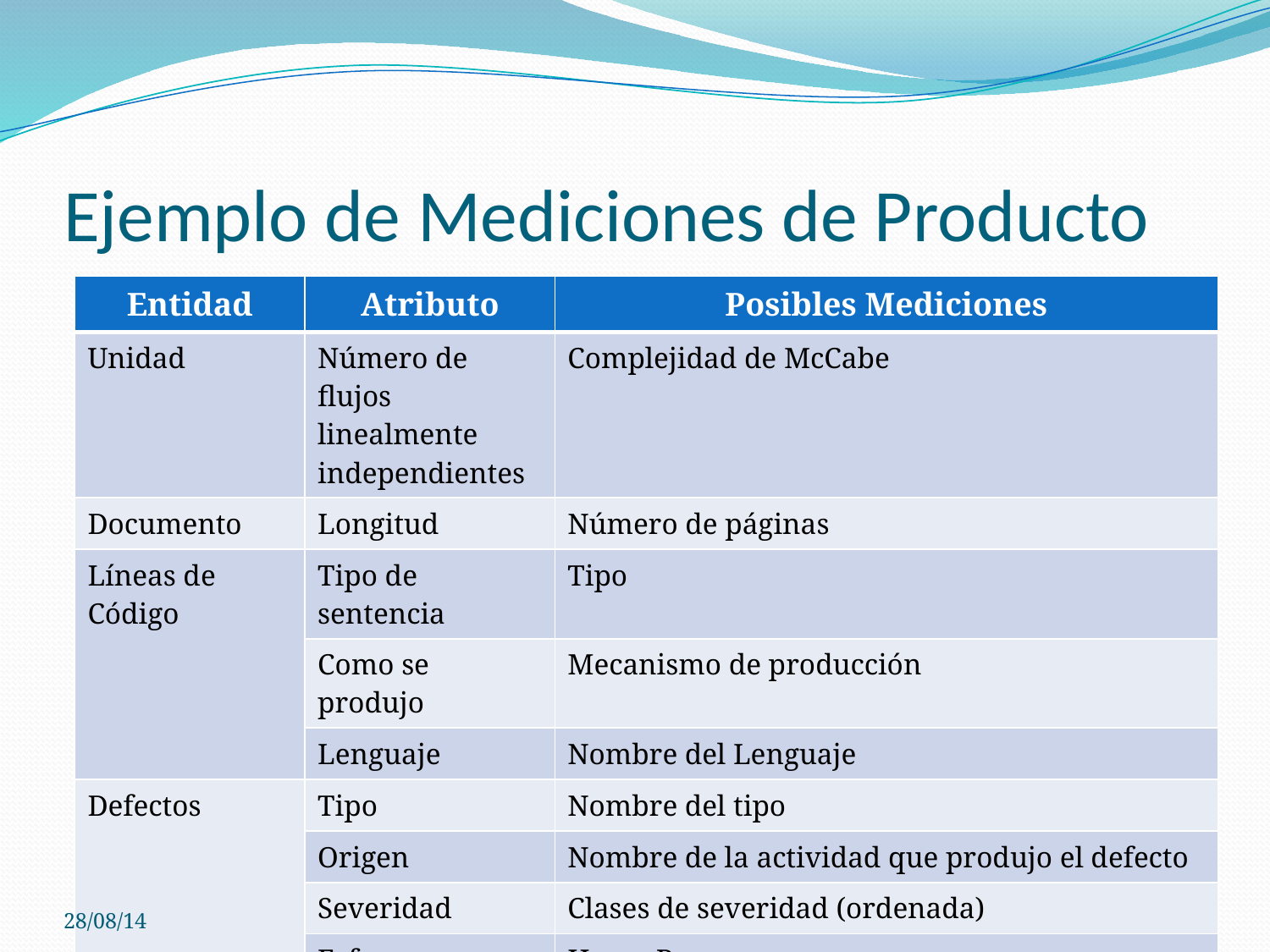

# Ejemplo de Mediciones de Producto
| Entidad | Atributo | Posibles Mediciones |
| --- | --- | --- |
| Unidad | Número de flujos linealmente independientes | Complejidad de McCabe |
| Documento | Longitud | Número de páginas |
| Líneas de Código | Tipo de sentencia | Tipo |
|  | Como se produjo | Mecanismo de producción |
|  | Lenguaje | Nombre del Lenguaje |
| Defectos | Tipo | Nombre del tipo |
|  | Origen | Nombre de la actividad que produjo el defecto |
|  | Severidad | Clases de severidad (ordenada) |
|  | Esfuerzo para arreglar | Horas-Persona |
28/08/14
Framework de Mediciones Basado en Objetivos
11